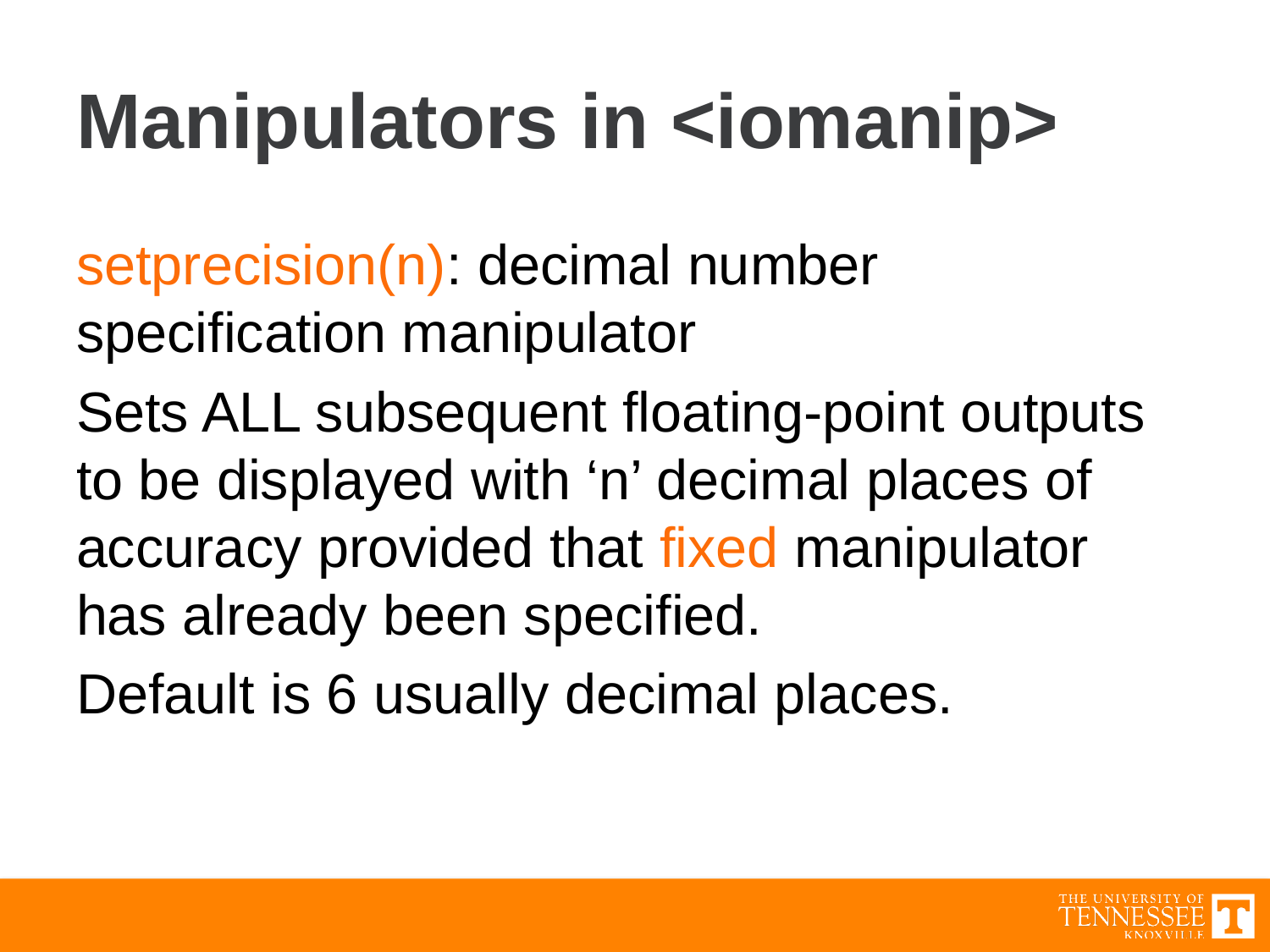

# Manipulators in <iomanip>
setprecision(n): decimal number specification manipulator
Sets ALL subsequent floating-point outputs to be displayed with ‘n’ decimal places of accuracy provided that fixed manipulator has already been specified.
Default is 6 usually decimal places.